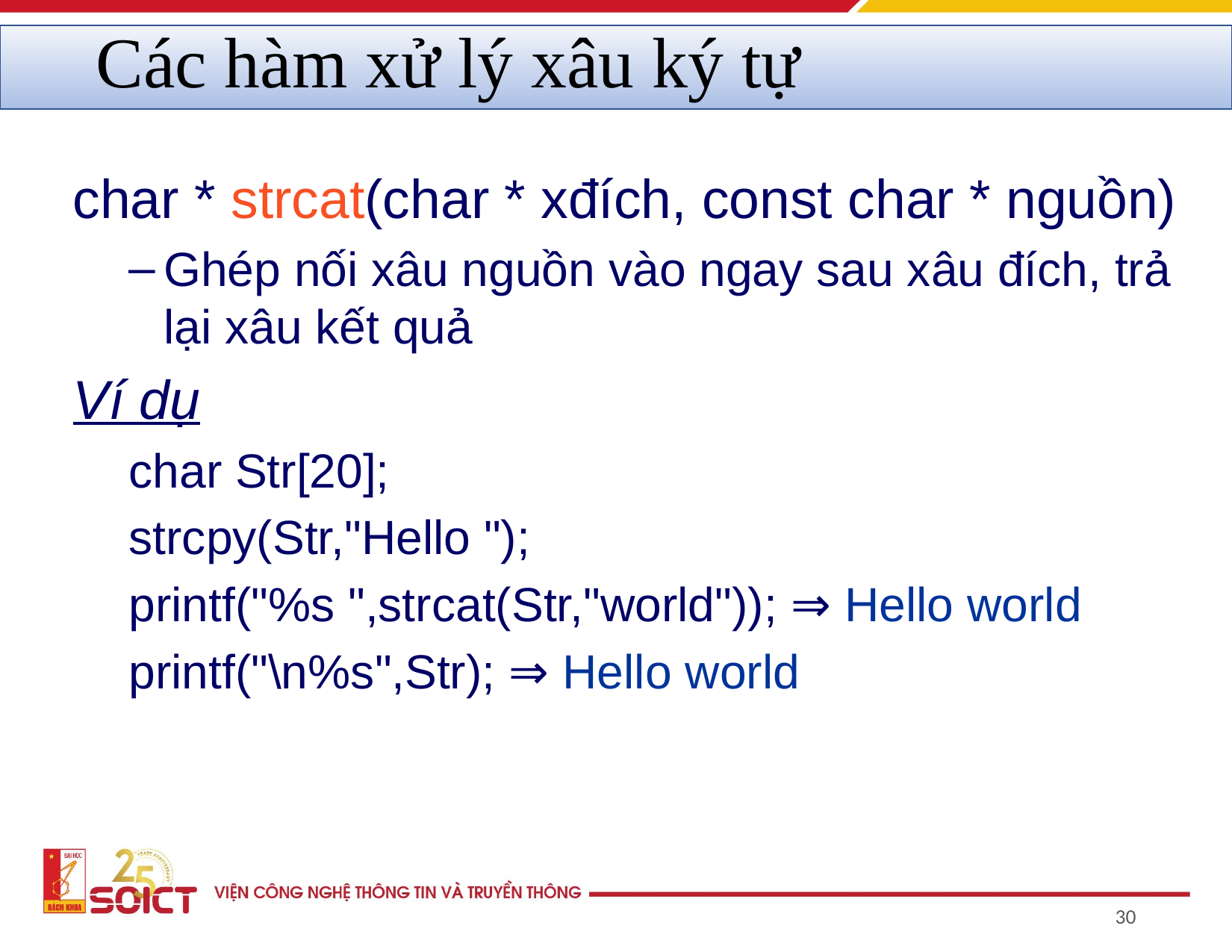

# Các hàm xử lý xâu ký tự

char * strcat(char * xđích, const char * nguồn)
Ghép nối xâu nguồn vào ngay sau xâu đích, trả lại xâu kết quả
Ví dụ
char Str[20];
strcpy(Str,"Hello ");
printf("%s ",strcat(Str,"world")); ⇒ Hello world
printf("\n%s",Str); ⇒ Hello world

30